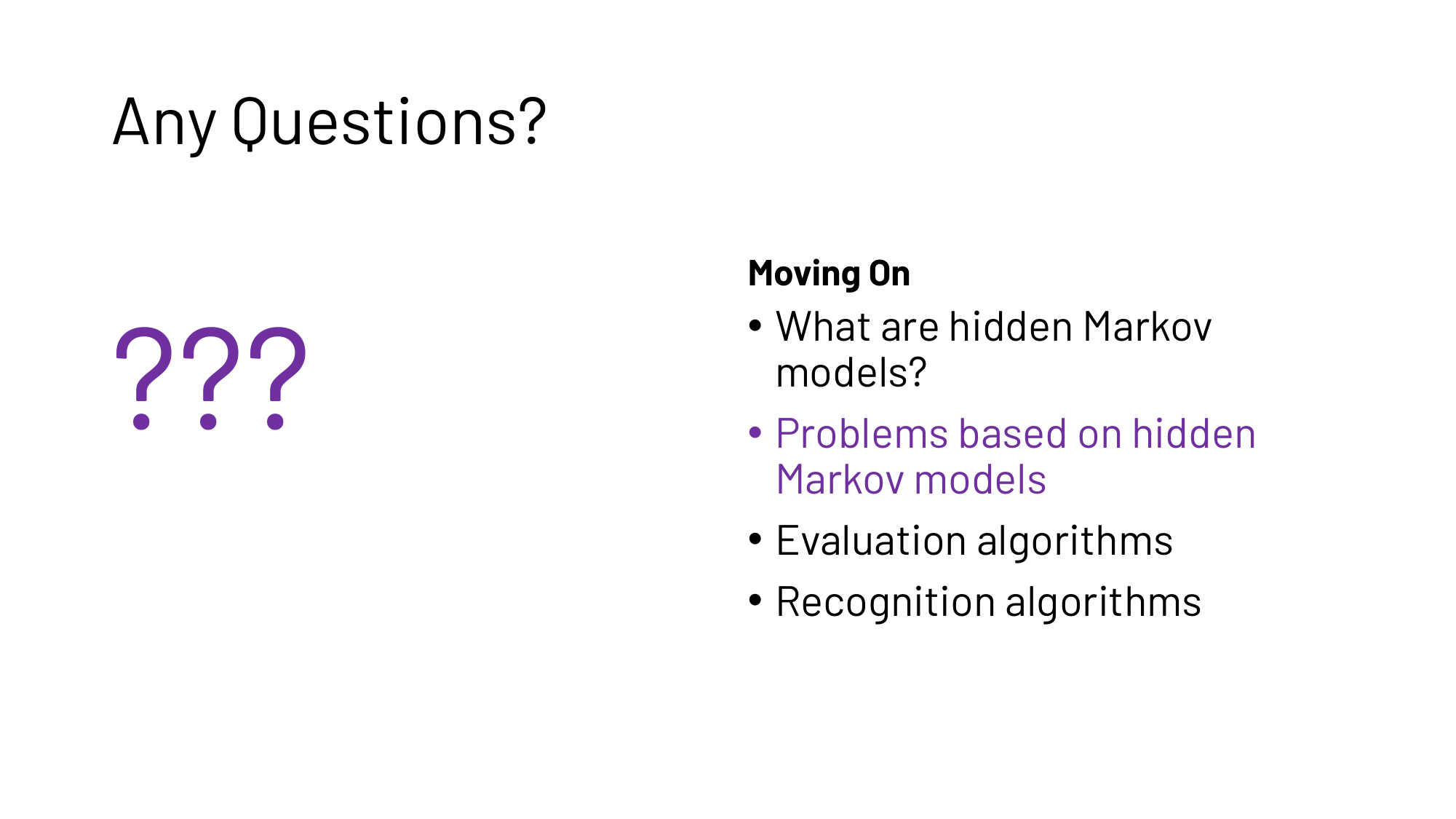

# Any Questions?

Moving On
???
What are hidden Markov models?
Problems based on hidden Markov models
Evaluation algorithms
Recognition algorithms